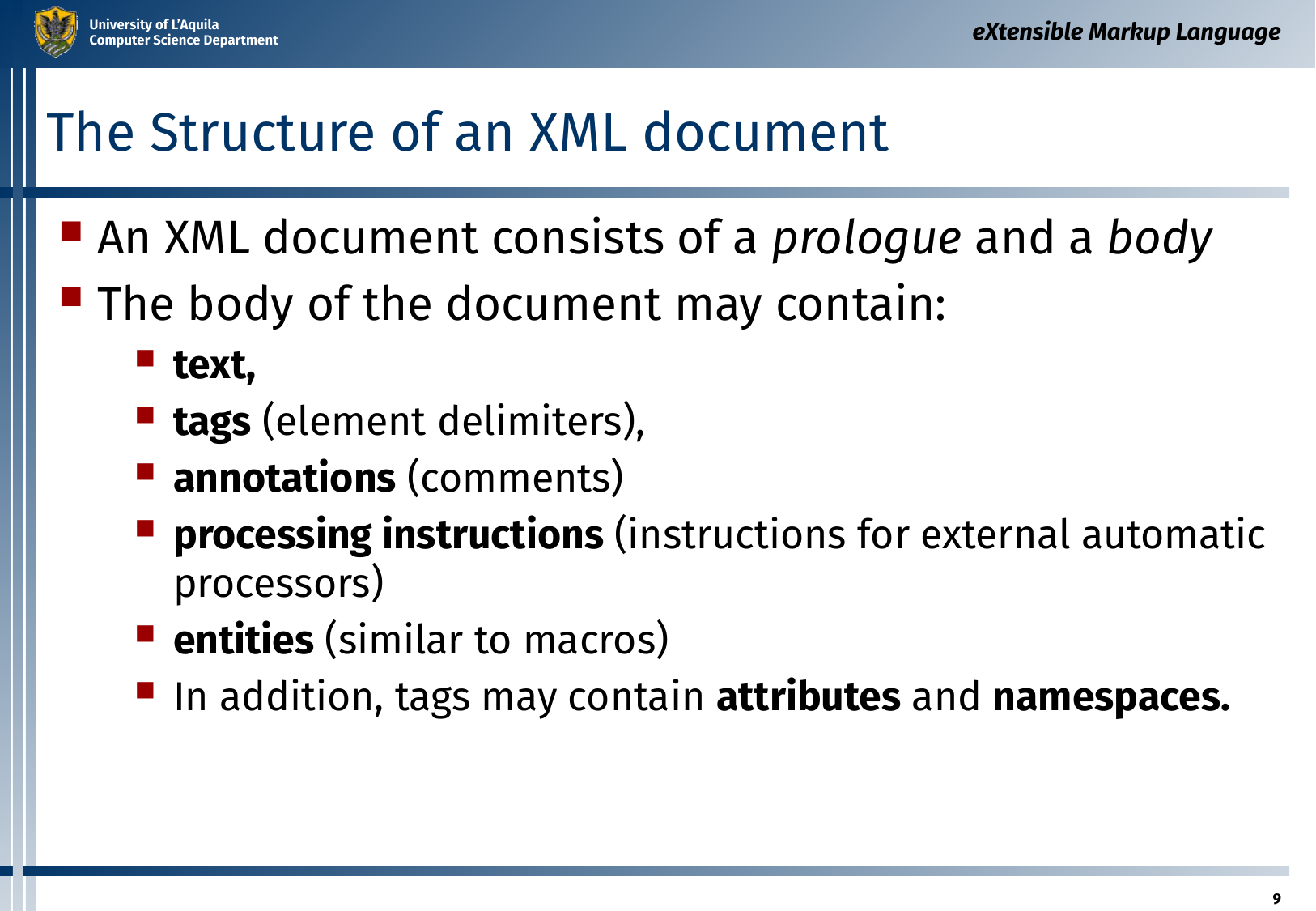

eXtensible Markup Language
# The Structure of an XML document
An XML document consists of a prologue and a body
The body of the document may contain:
text,
tags (element delimiters),
annotations (comments)
processing instructions (instructions for external automatic processors)
entities (similar to macros)
In addition, tags may contain attributes and namespaces.
9